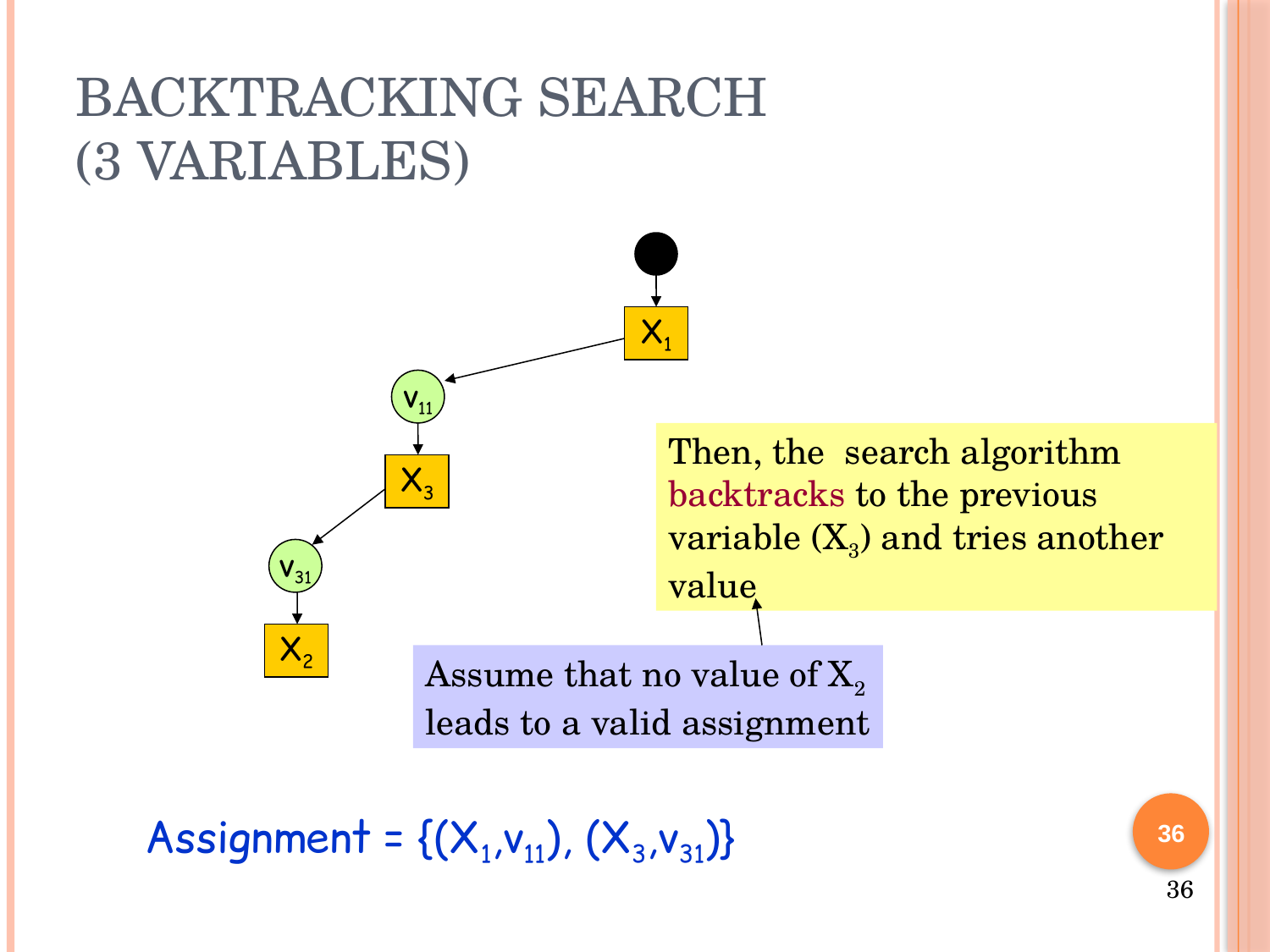

# Backtracking Search (3 variables)

X1

v11

Then, the  search algorithm
backtracks to the previous variable (X3) and tries another value

X3

v31

X2
Assume that no value of X2
leads to a valid assignment
36
Assignment = {(X1,v11), (X3,v31)}
36